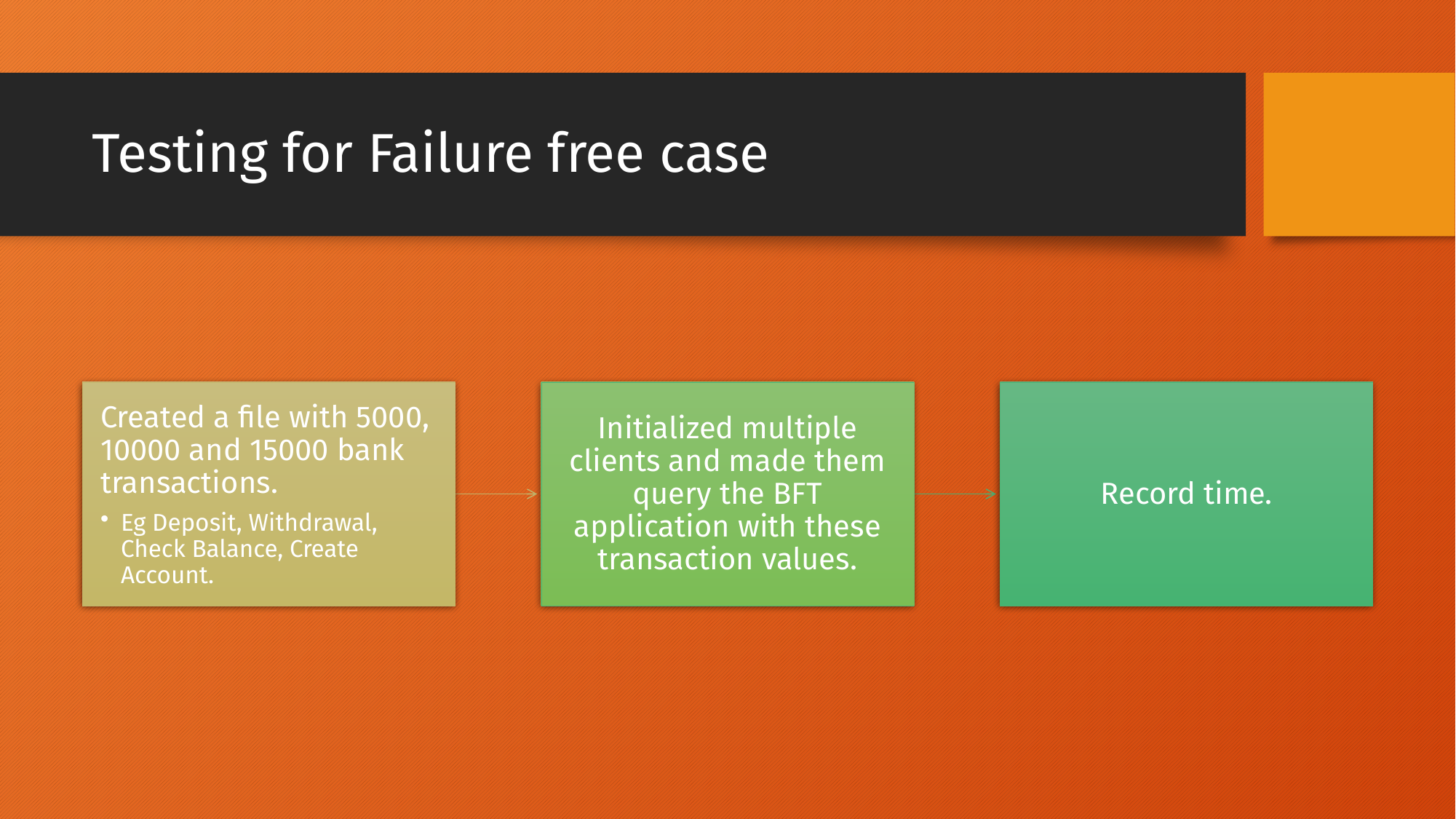

# Testing for Failure free case

Created a file with 5000, 10000 and 15000 bank transactions.
Eg Deposit, Withdrawal, Check Balance, Create Account.

Initialized multiple clients and made them query the BFT application with these transaction values.
Record time.